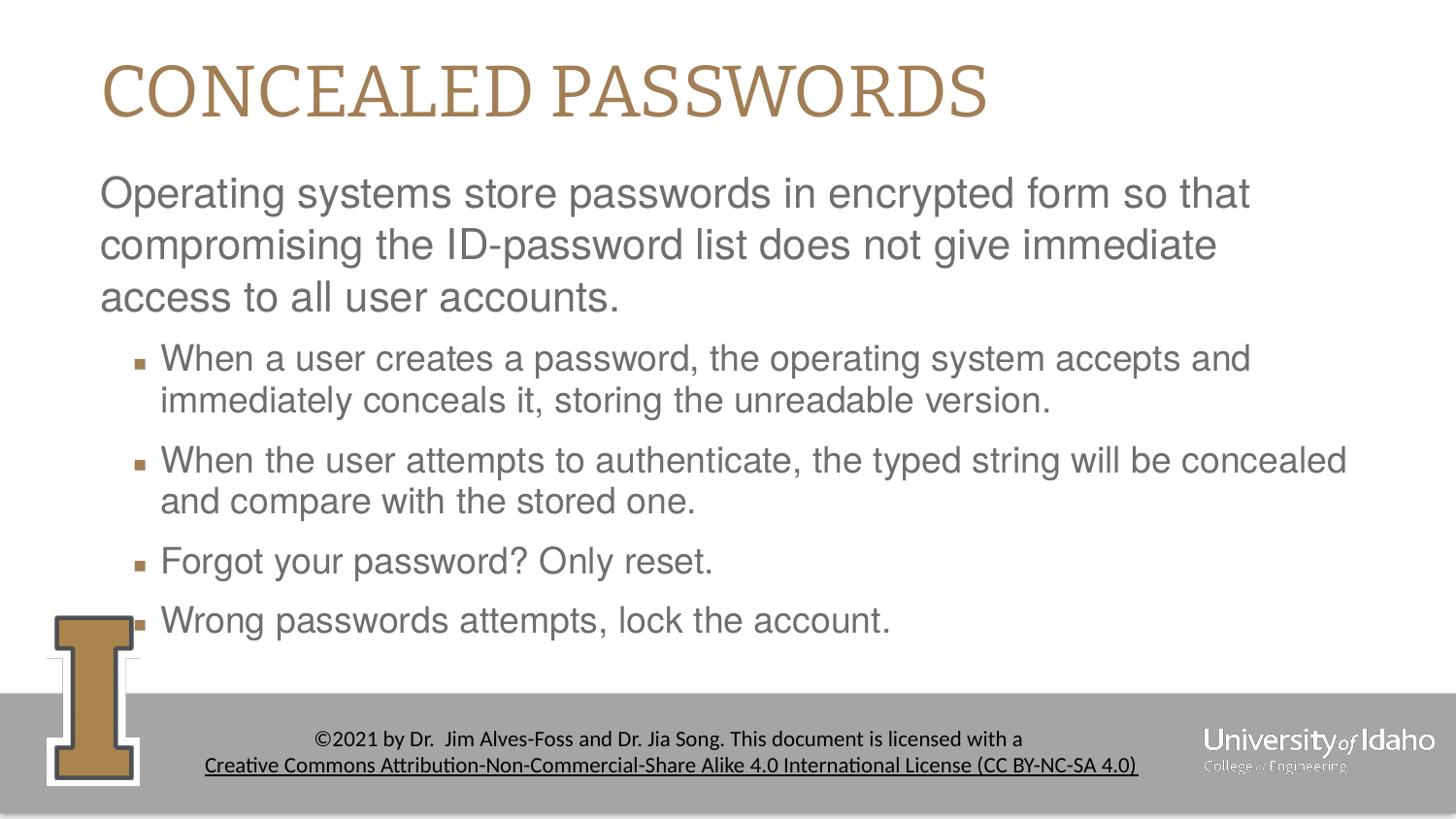

# CONCEALED PASSWORDS
Operating systems store passwords in encrypted form so that compromising the ID-password list does not give immediate access to all user accounts.
When a user creates a password, the operating system accepts and immediately conceals it, storing the unreadable version.
When the user attempts to authenticate, the typed string will be concealed and compare with the stored one.
Forgot your password? Only reset.
Wrong passwords attempts, lock the account.